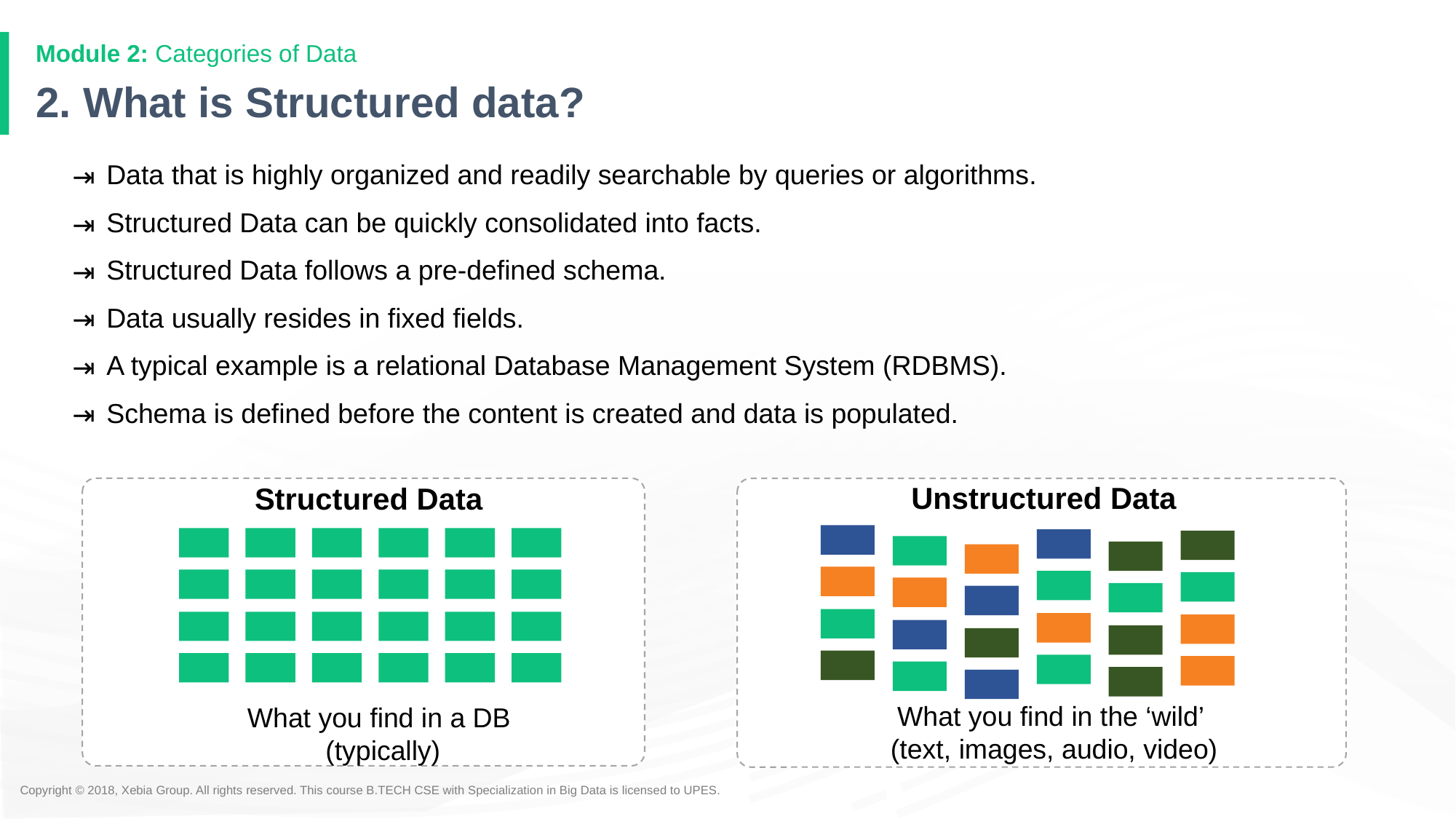

Module 2: Categories of Data
# 2. What is Structured data?
Data that is highly organized and readily searchable by queries or algorithms.
Structured Data can be quickly consolidated into facts.
Structured Data follows a pre-defined schema.
Data usually resides in fixed fields.
A typical example is a relational Database Management System (RDBMS).
Schema is defined before the content is created and data is populated.
Unstructured Data

What you find in the ‘wild’
(text, images, audio, video)
Structured Data

What you find in a DB
(typically)